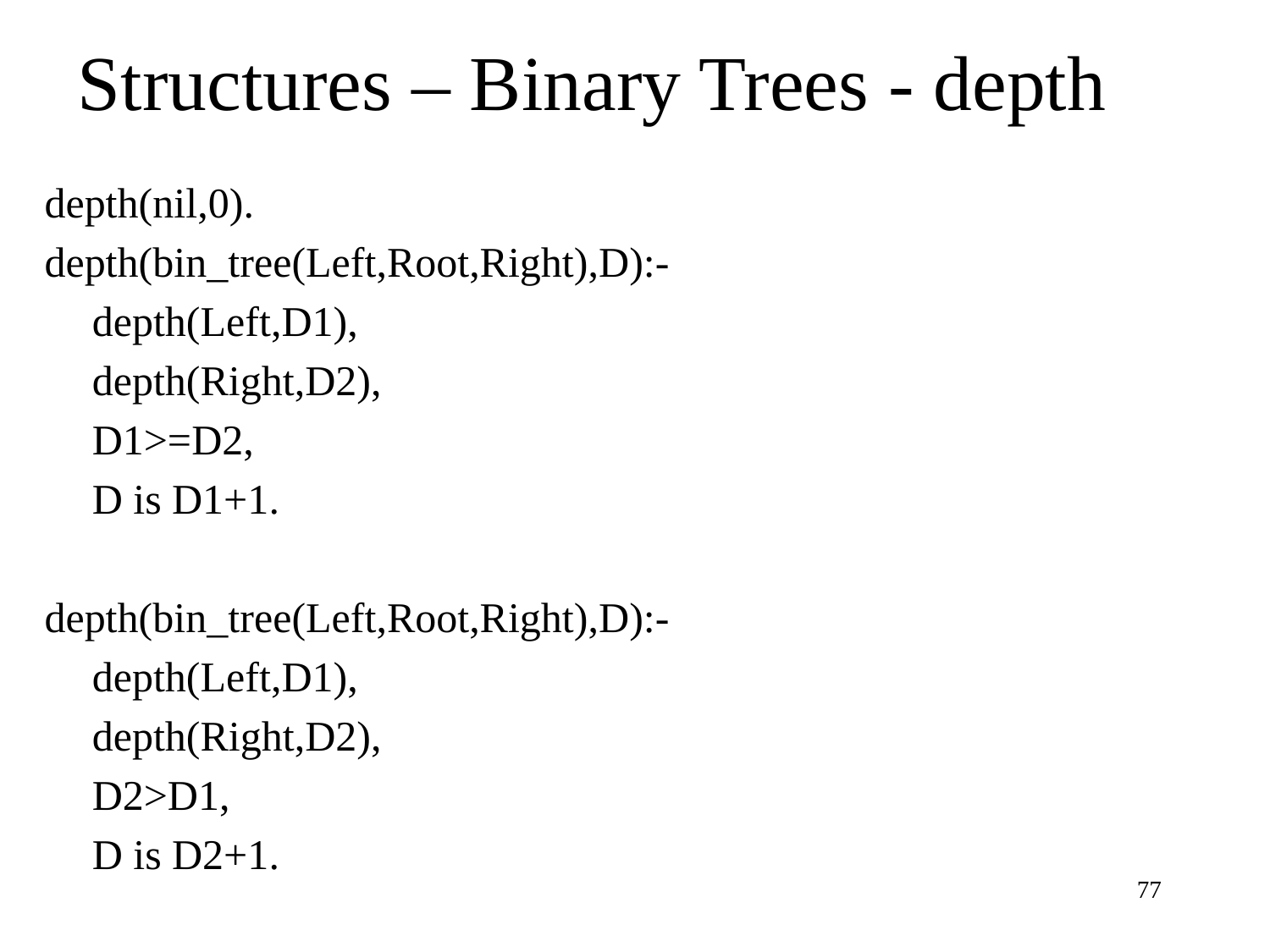

# Structures – Binary Trees - depth
depth(nil,0).
depth(bin_tree(Left,Root,Right),D):-
	depth(Left,D1),
	depth(Right,D2),
	D1>=D2,
	D is D1+1.

depth(bin_tree(Left,Root,Right),D):-
	depth(Left,D1),
	depth(Right,D2),
	D2>D1,
	D is D2+1.
77